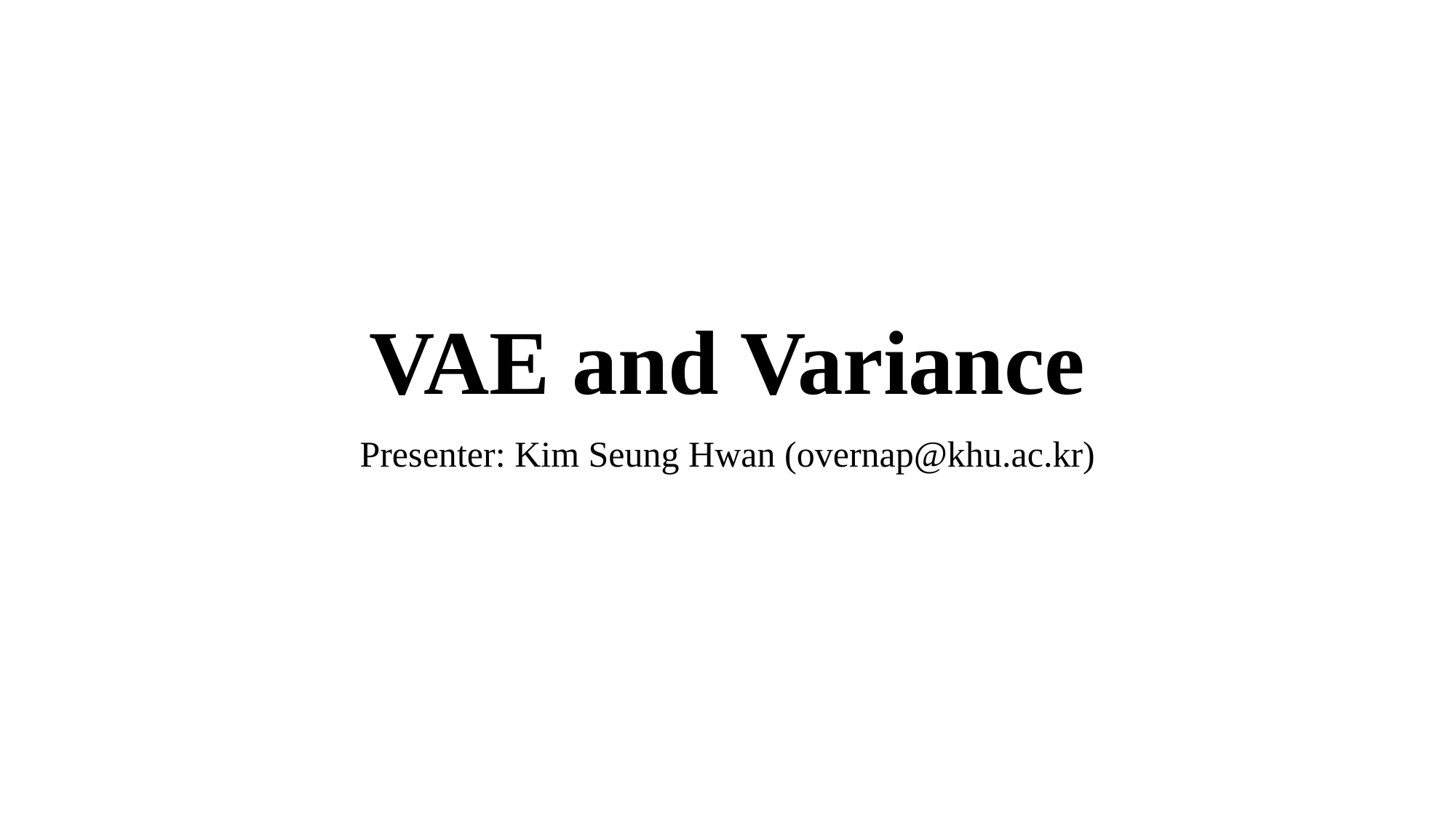

# VAE and Variance
Presenter: Kim Seung Hwan (overnap@khu.ac.kr)